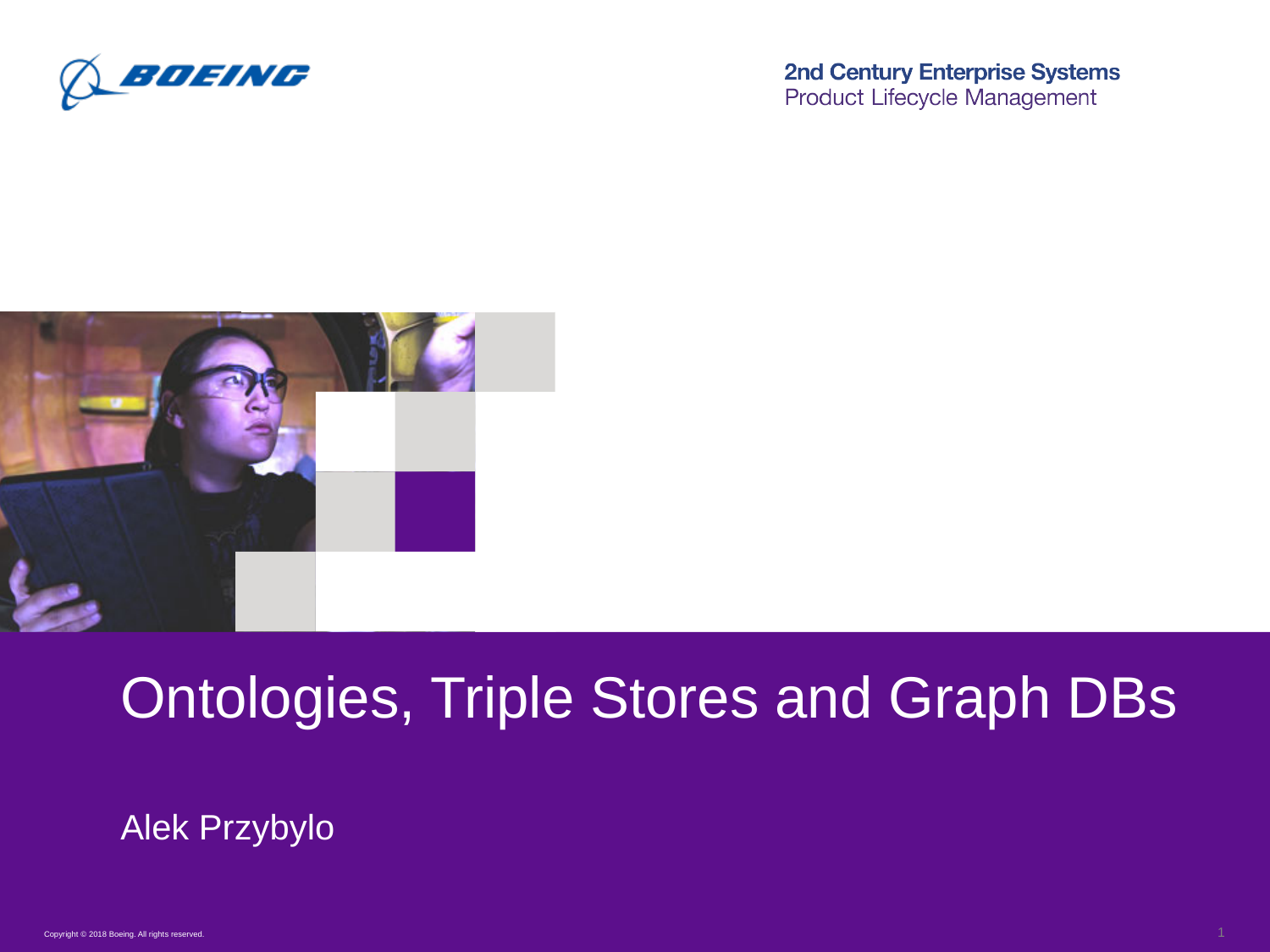

# Ontologies, Triple Stores and Graph DBs
Alek Przybylo

1